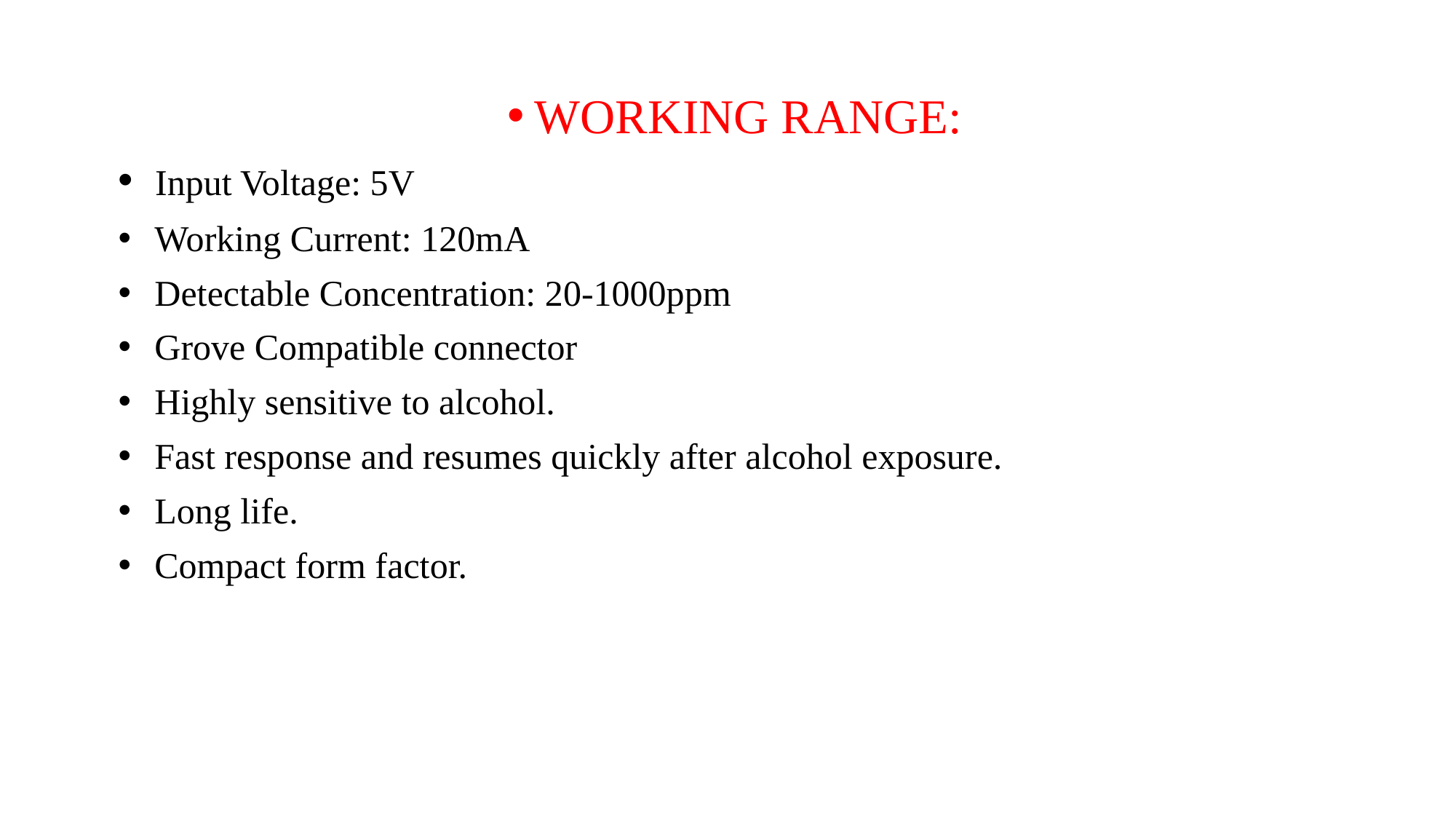

# WORKING RANGE:
 Input Voltage: 5V
 Working Current: 120mA
 Detectable Concentration: 20-1000ppm
 Grove Compatible connector
 Highly sensitive to alcohol.
 Fast response and resumes quickly after alcohol exposure.
 Long life.
 Compact form factor.